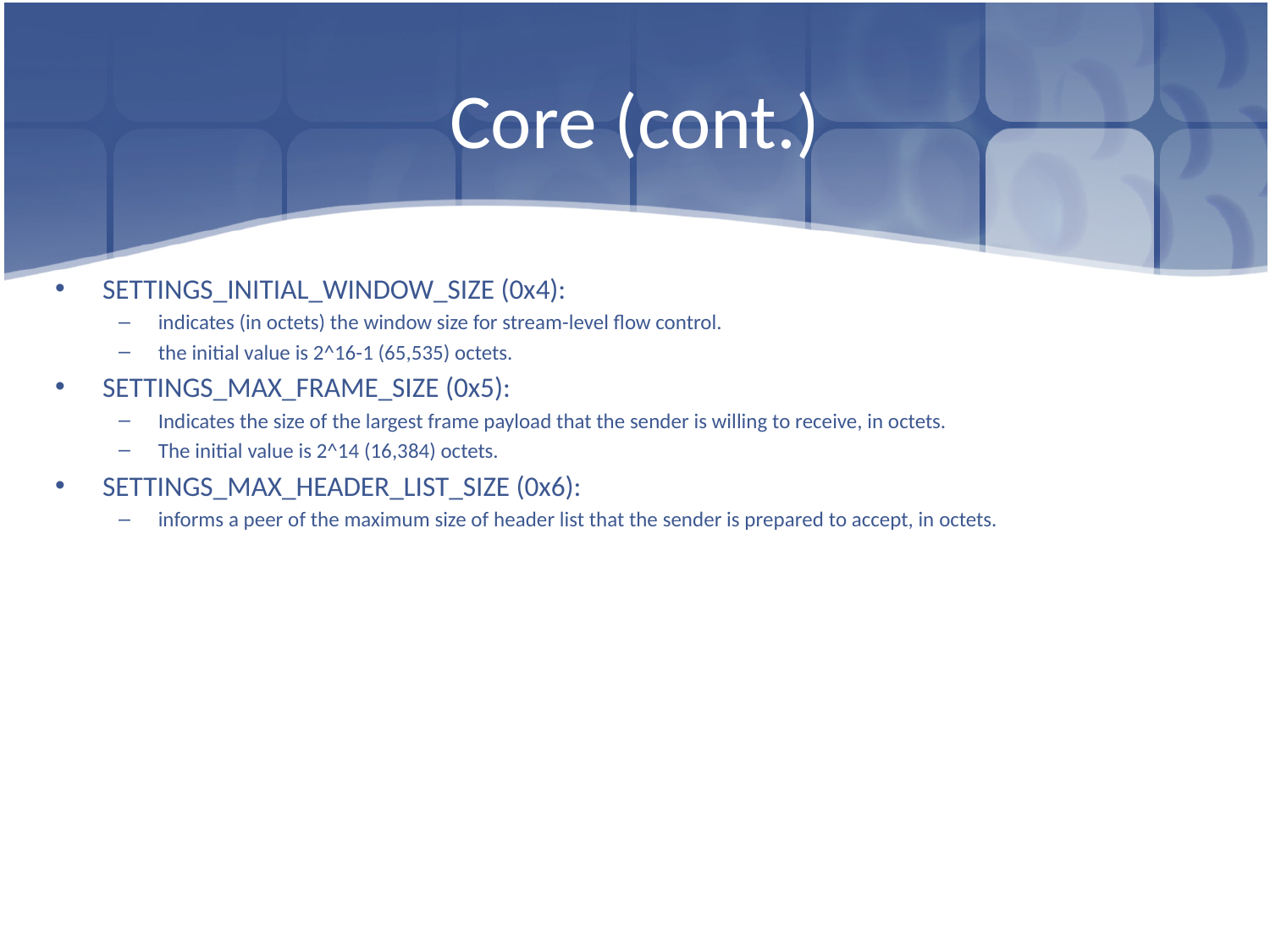

# Core (cont.)
SETTINGS_INITIAL_WINDOW_SIZE (0x4):
indicates (in octets) the window size for stream-level flow control.
the initial value is 2^16-1 (65,535) octets.
SETTINGS_MAX_FRAME_SIZE (0x5):
Indicates the size of the largest frame payload that the sender is willing to receive, in octets.
The initial value is 2^14 (16,384) octets.
SETTINGS_MAX_HEADER_LIST_SIZE (0x6):
informs a peer of the maximum size of header list that the sender is prepared to accept, in octets.